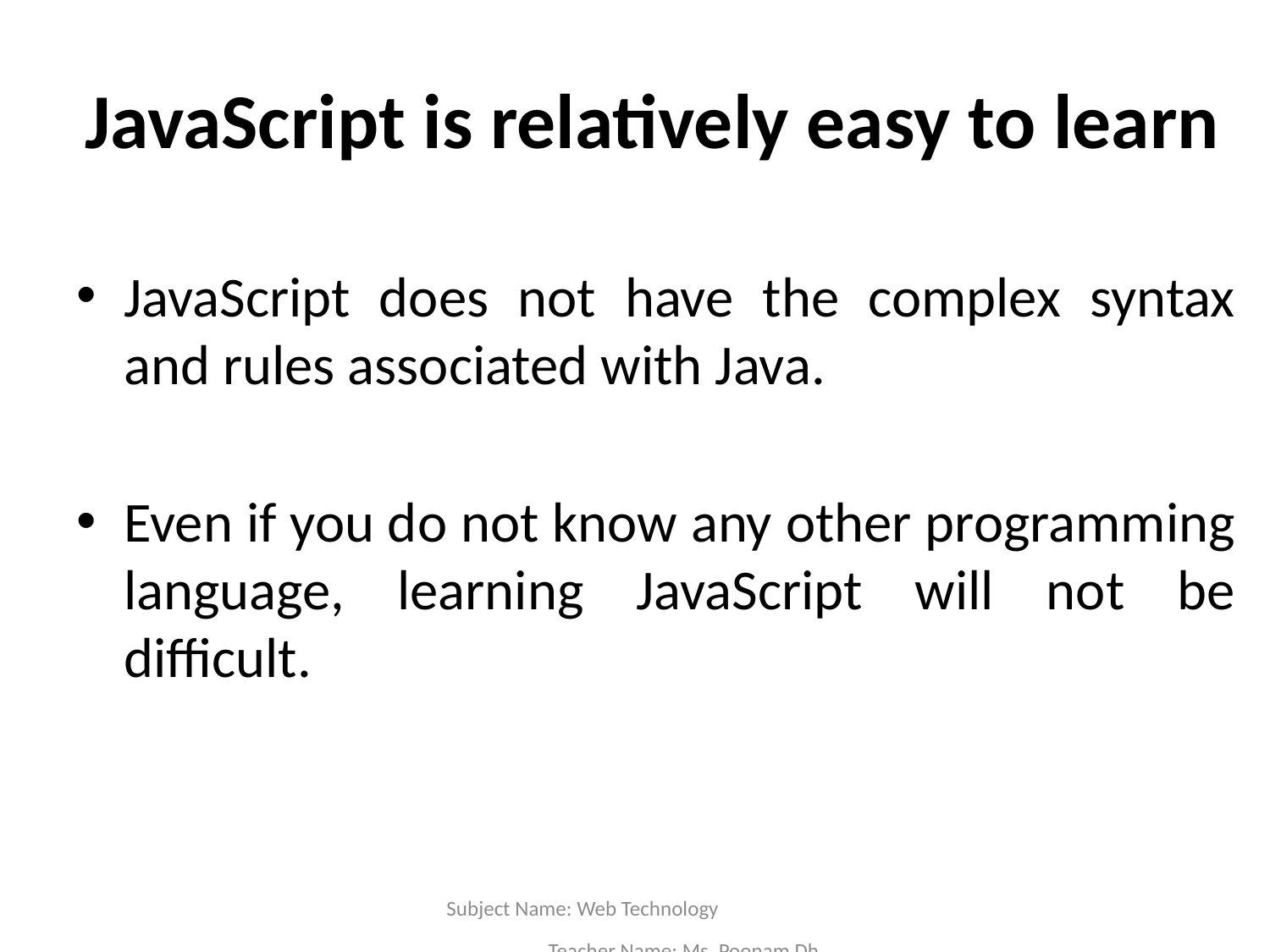

# JavaScript is relatively easy to learn
JavaScript does not have the complex syntax and rules associated with Java.

Even if you do not know any other programming language, learning JavaScript will not be difficult.
Subject Name: Web Technology                                                                                                                       Teacher Name: Ms. Poonam Dhamal